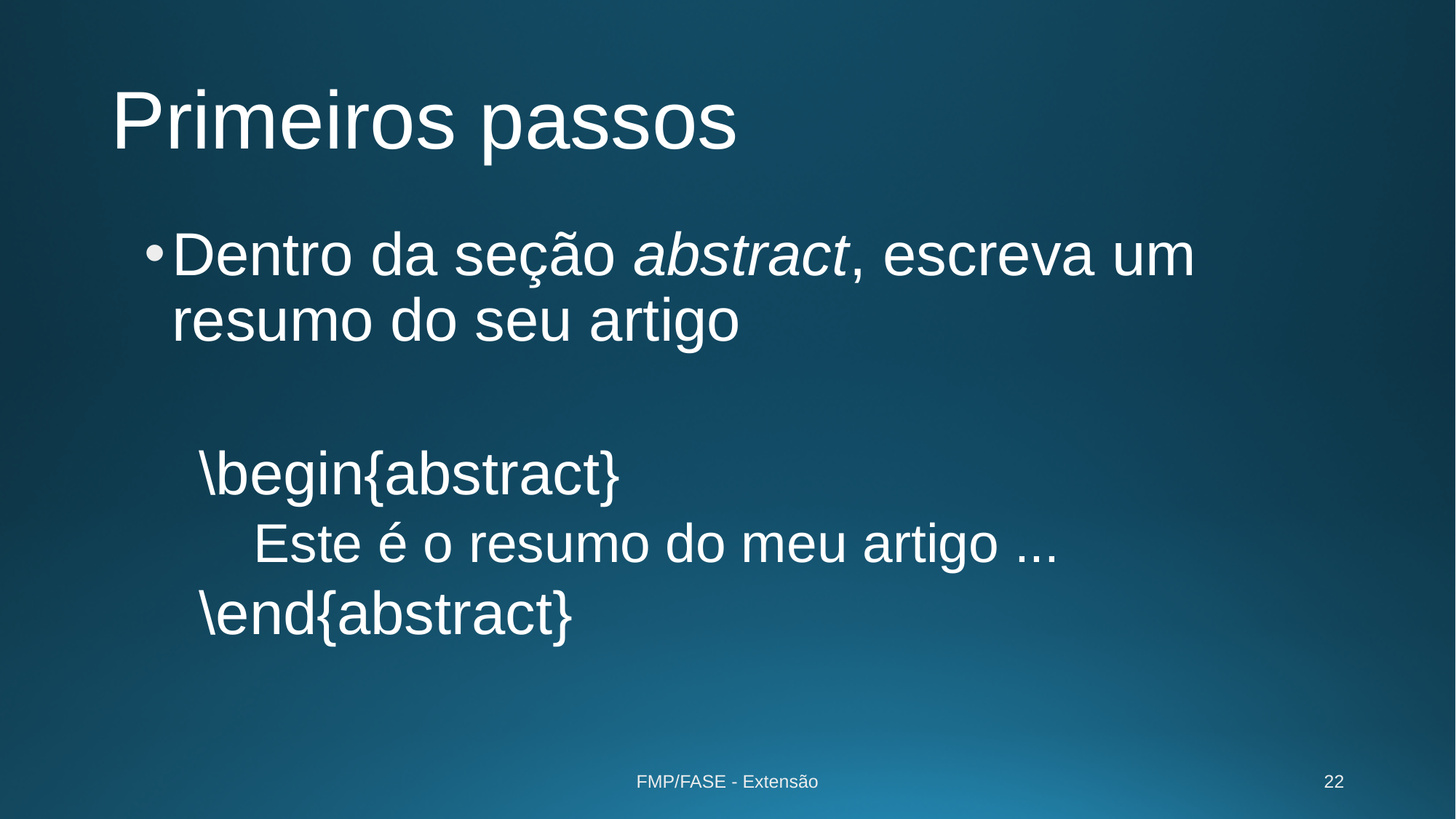

# Primeiros passos
Dentro da seção abstract, escreva um resumo do seu artigo

\begin{abstract}
Este é o resumo do meu artigo ...
\end{abstract}
FMP/FASE - Extensão
22